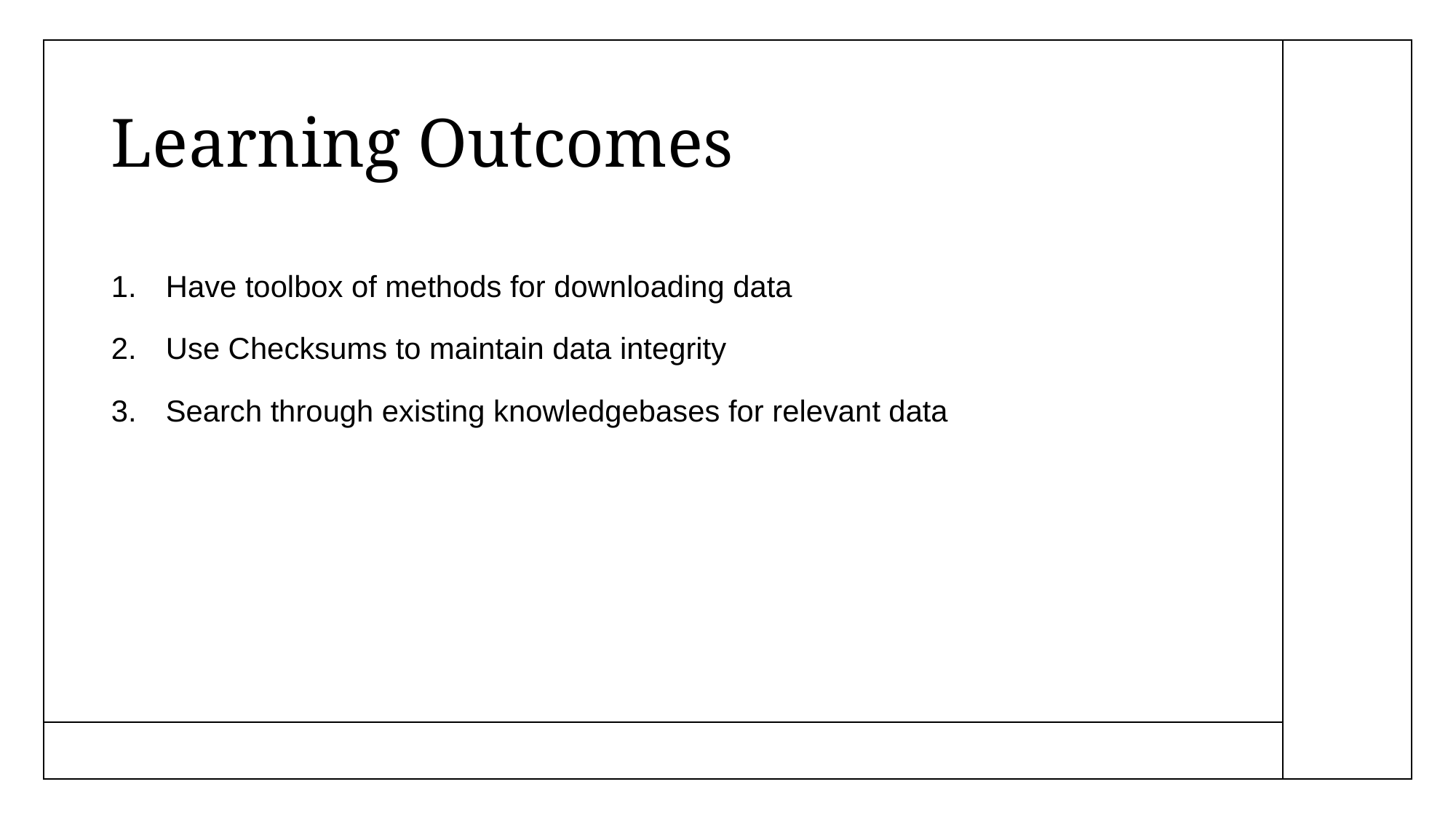

# Learning Outcomes
Have toolbox of methods for downloading data
Use Checksums to maintain data integrity
Search through existing knowledgebases for relevant data